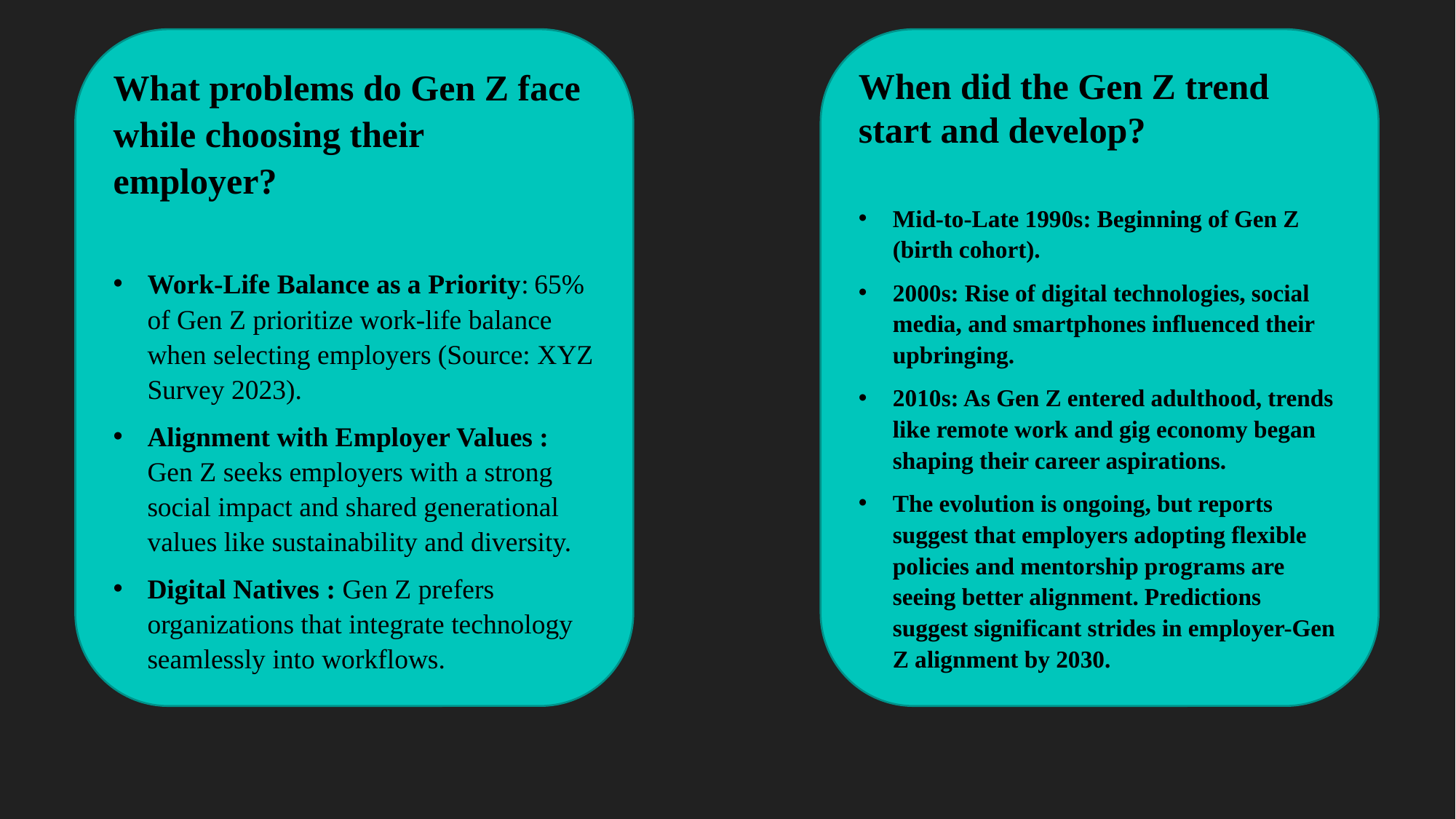

What problems do Gen Z face while choosing their employer?

Work-Life Balance as a Priority: 65% of Gen Z prioritize work-life balance when selecting employers (Source: XYZ Survey 2023).
Alignment with Employer Values : Gen Z seeks employers with a strong social impact and shared generational values like sustainability and diversity.
Digital Natives : Gen Z prefers organizations that integrate technology seamlessly into workflows.
When did the Gen Z trend start and develop?

Mid-to-Late 1990s: Beginning of Gen Z (birth cohort).
2000s: Rise of digital technologies, social media, and smartphones influenced their upbringing.
2010s: As Gen Z entered adulthood, trends like remote work and gig economy began shaping their career aspirations.
The evolution is ongoing, but reports suggest that employers adopting flexible policies and mentorship programs are seeing better alignment. Predictions suggest significant strides in employer-Gen Z alignment by 2030.